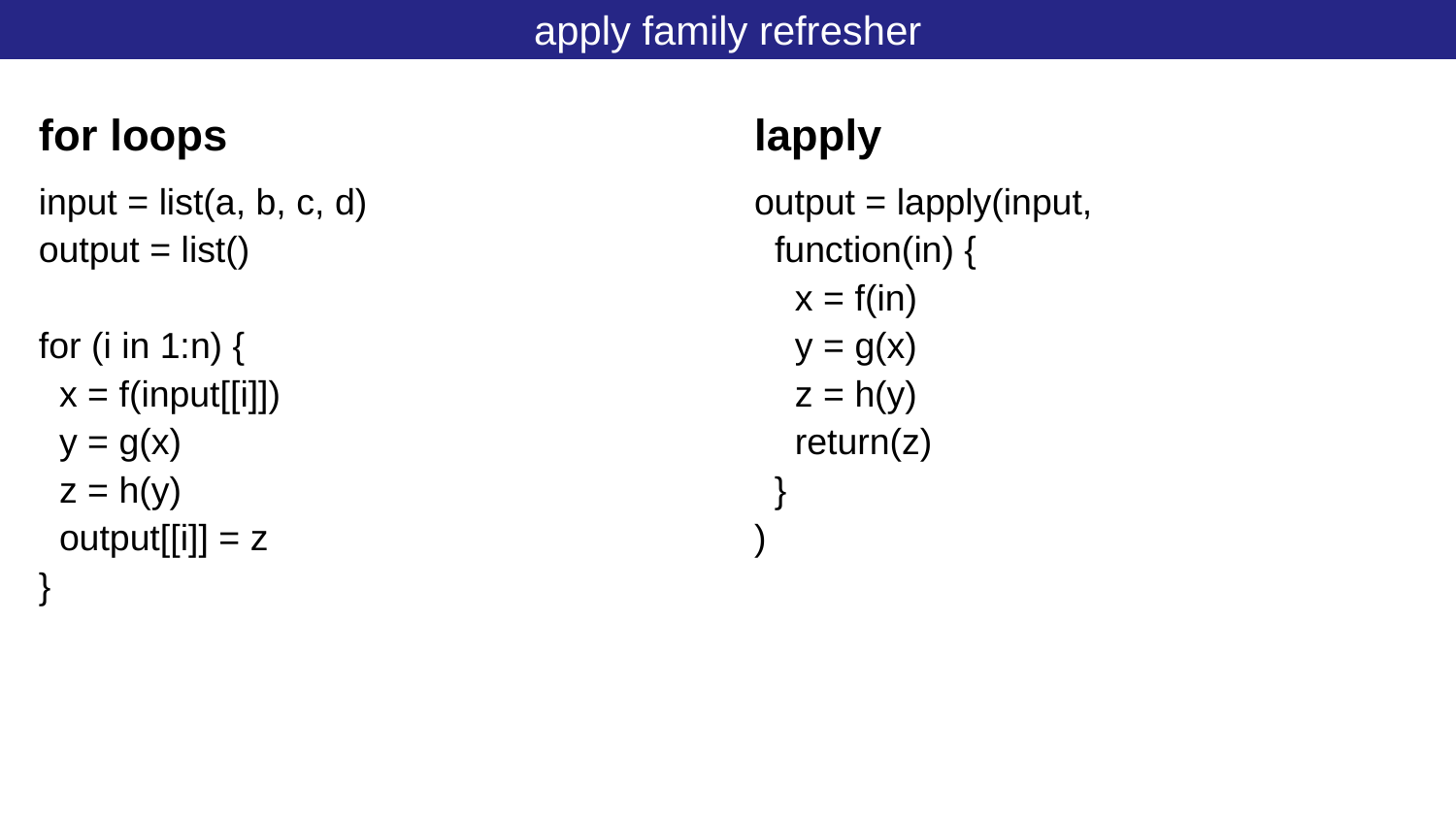

# apply family refresher
14
for loops
lapply
input = list(a, b, c, d)
output = list()

for (i in 1:n) {
  x = f(input[[i]])
  y = g(x)
  z = h(y)
  output[[i]] = z
}

output = lapply(input,
  function(in) {
    x = f(in)
    y = g(x)
    z = h(y)
    return(z)
  }
)